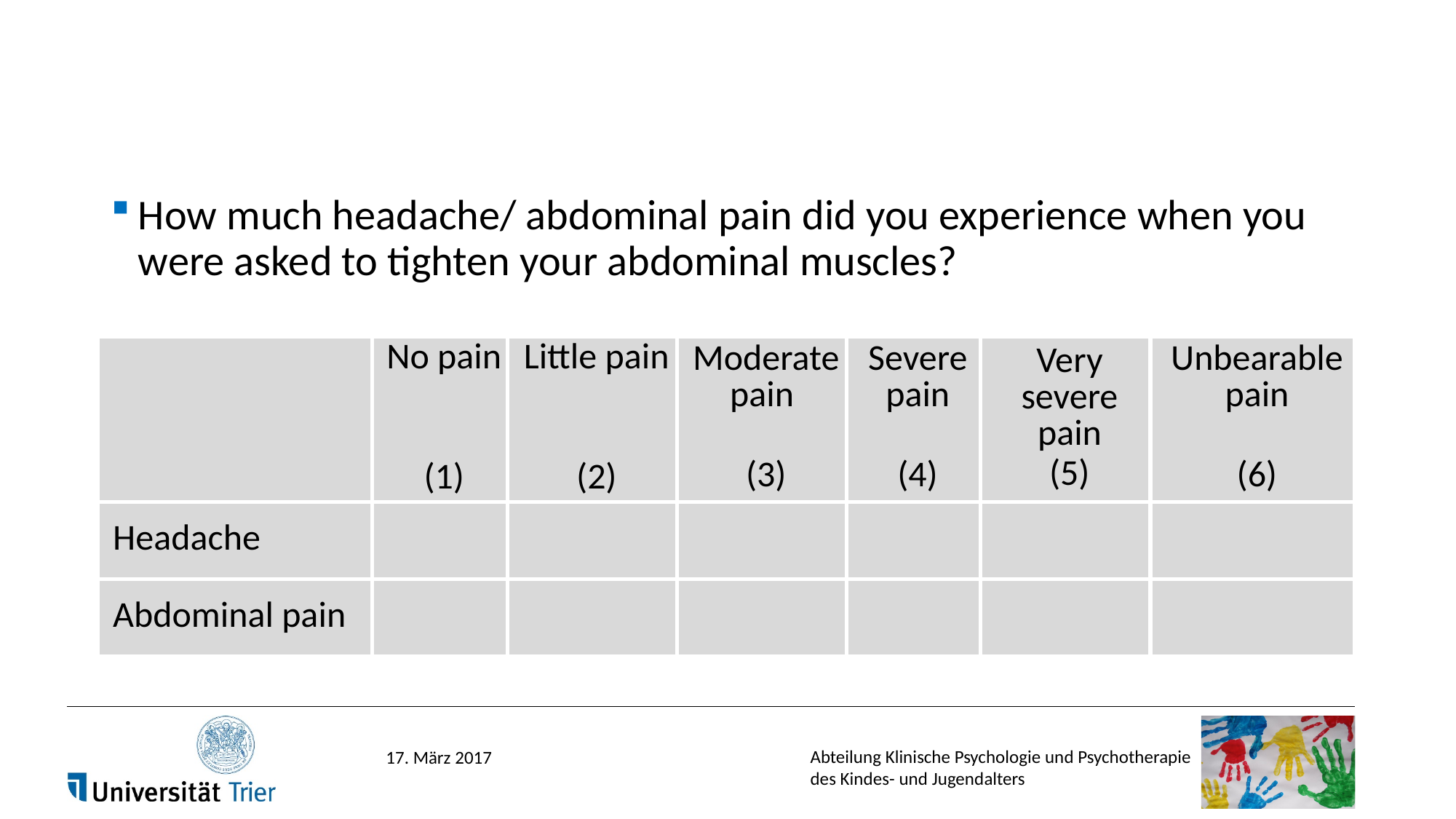

#
How much headache/ abdominal pain did you experience when you were asked to tighten your abdominal muscles?
|  | No pain (1) | Little pain (2) | Moderate pain (3) | Severe pain (4) | Very severe pain (5) | Unbearable pain (6) |
| --- | --- | --- | --- | --- | --- | --- |
| Headache |  |  |  |  |  |  |
| Abdominal pain |  |  |  |  |  |  |
17. März 2017